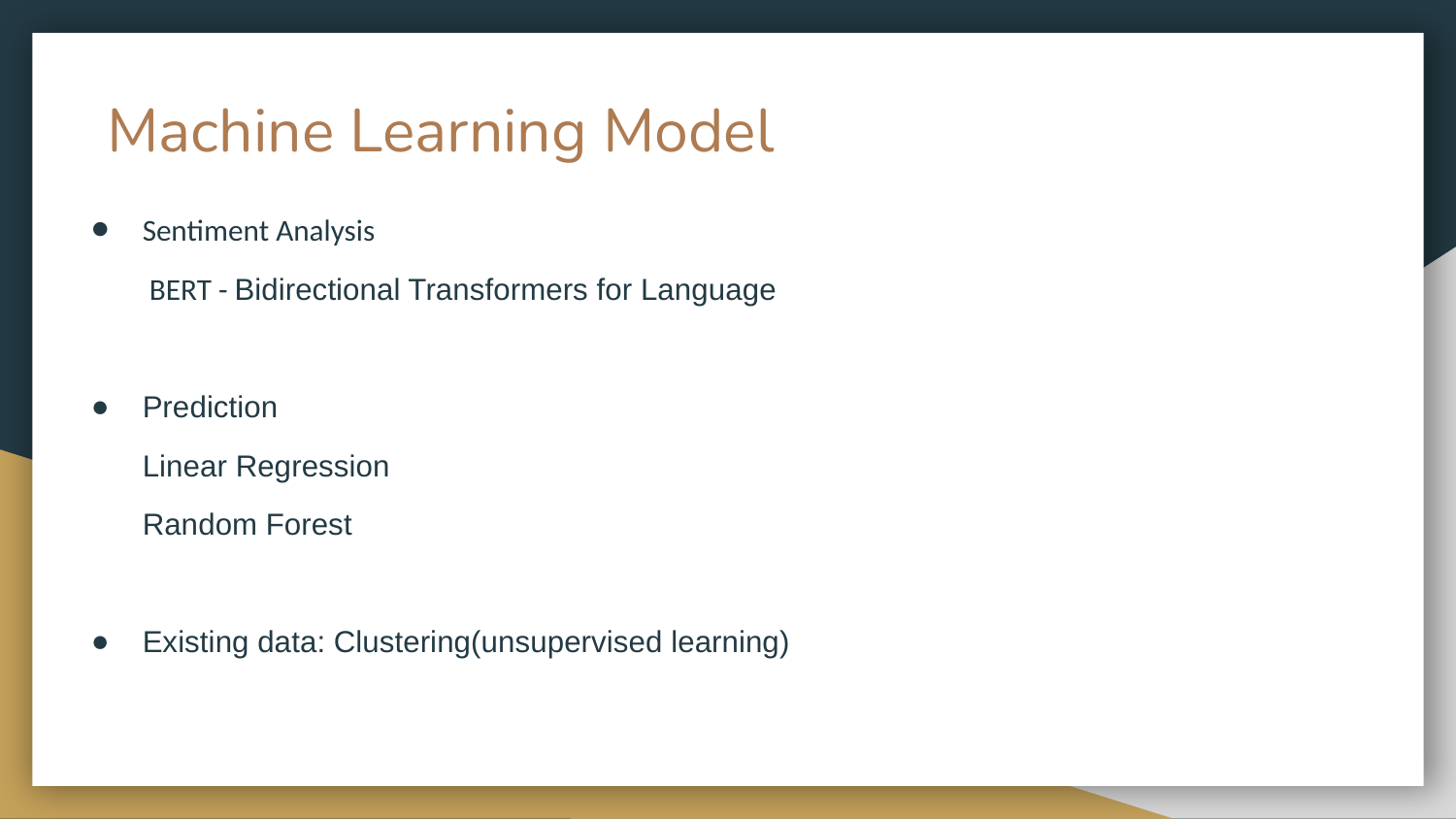

# Machine Learning Model
Sentiment Analysis
 BERT - Bidirectional Transformers for Language

Prediction
Linear Regression
Random Forest

Existing data: Clustering(unsupervised learning)